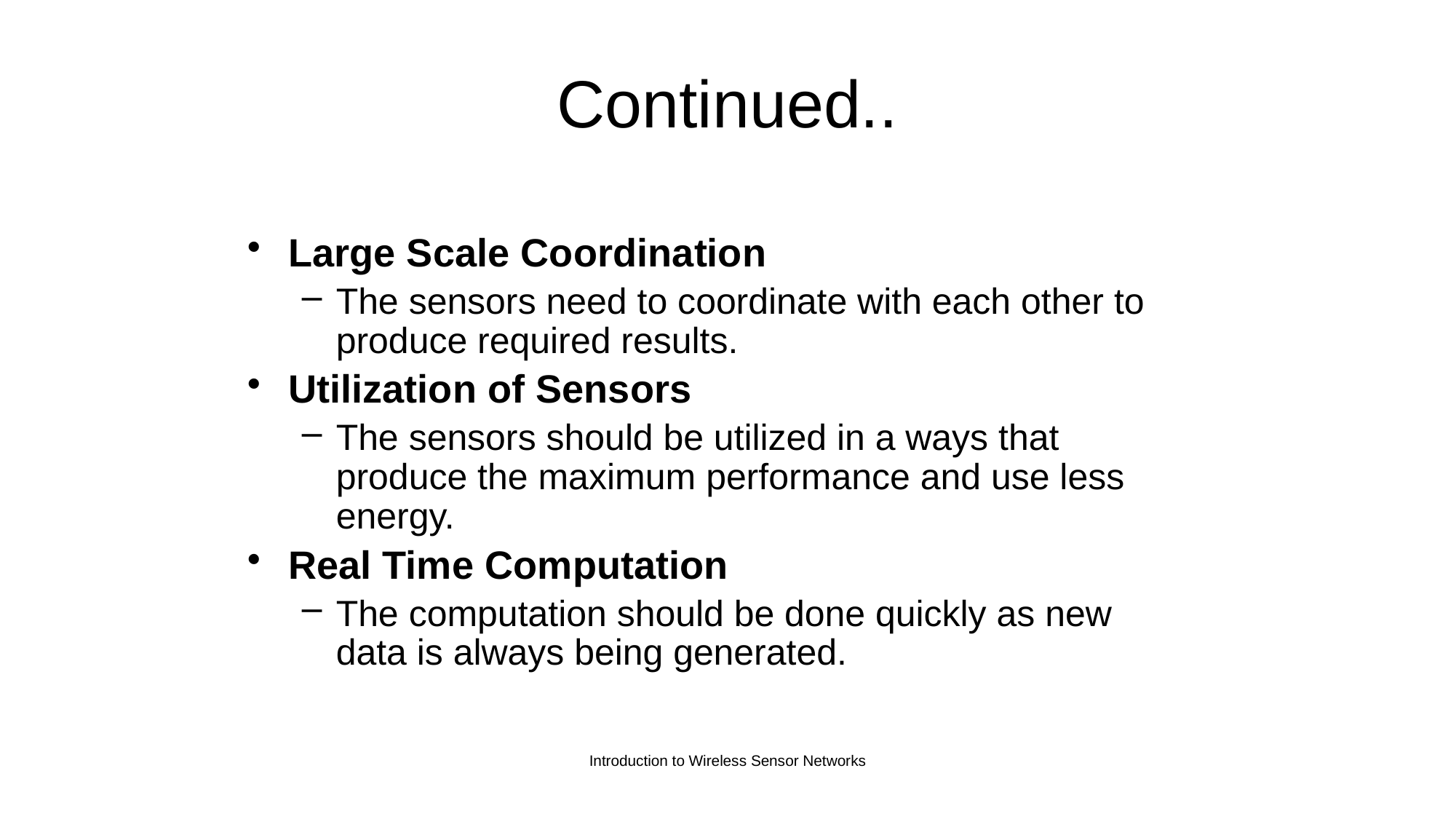

# Continued..
Large Scale Coordination
The sensors need to coordinate with each other to produce required results.
Utilization of Sensors
The sensors should be utilized in a ways that produce the maximum performance and use less energy.
Real Time Computation
The computation should be done quickly as new data is always being generated.
Introduction to Wireless Sensor Networks
16